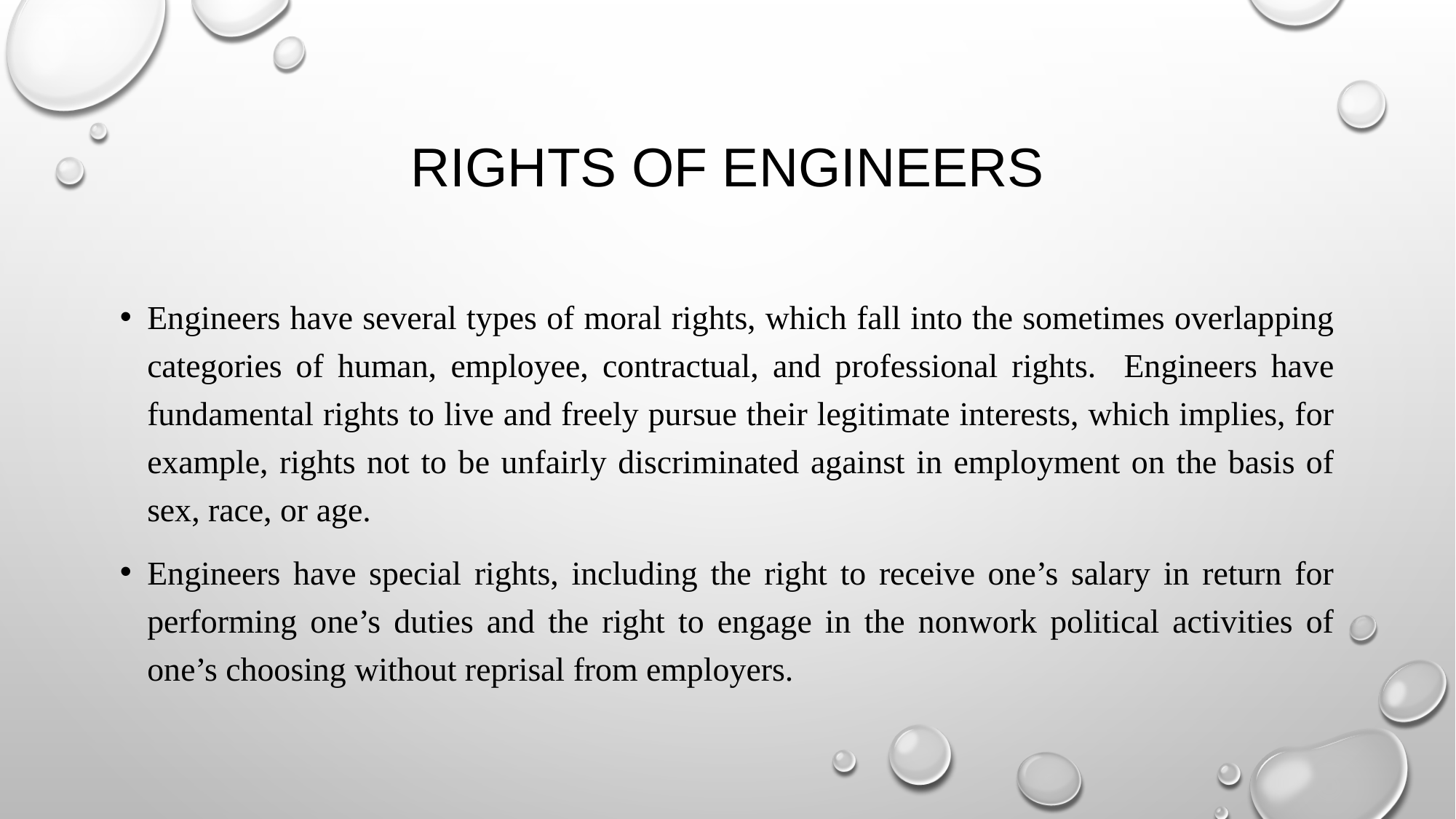

# Rights of engineers
Engineers have several types of moral rights, which fall into the sometimes overlapping categories of human, employee, contractual, and professional rights.  Engineers have fundamental rights to live and freely pursue their legitimate interests, which implies, for example, rights not to be unfairly discriminated against in employment on the basis of sex, race, or age.
Engineers have special rights, including the right to receive one’s salary in return for performing one’s duties and the right to engage in the nonwork political activities of one’s choosing without reprisal from employers.